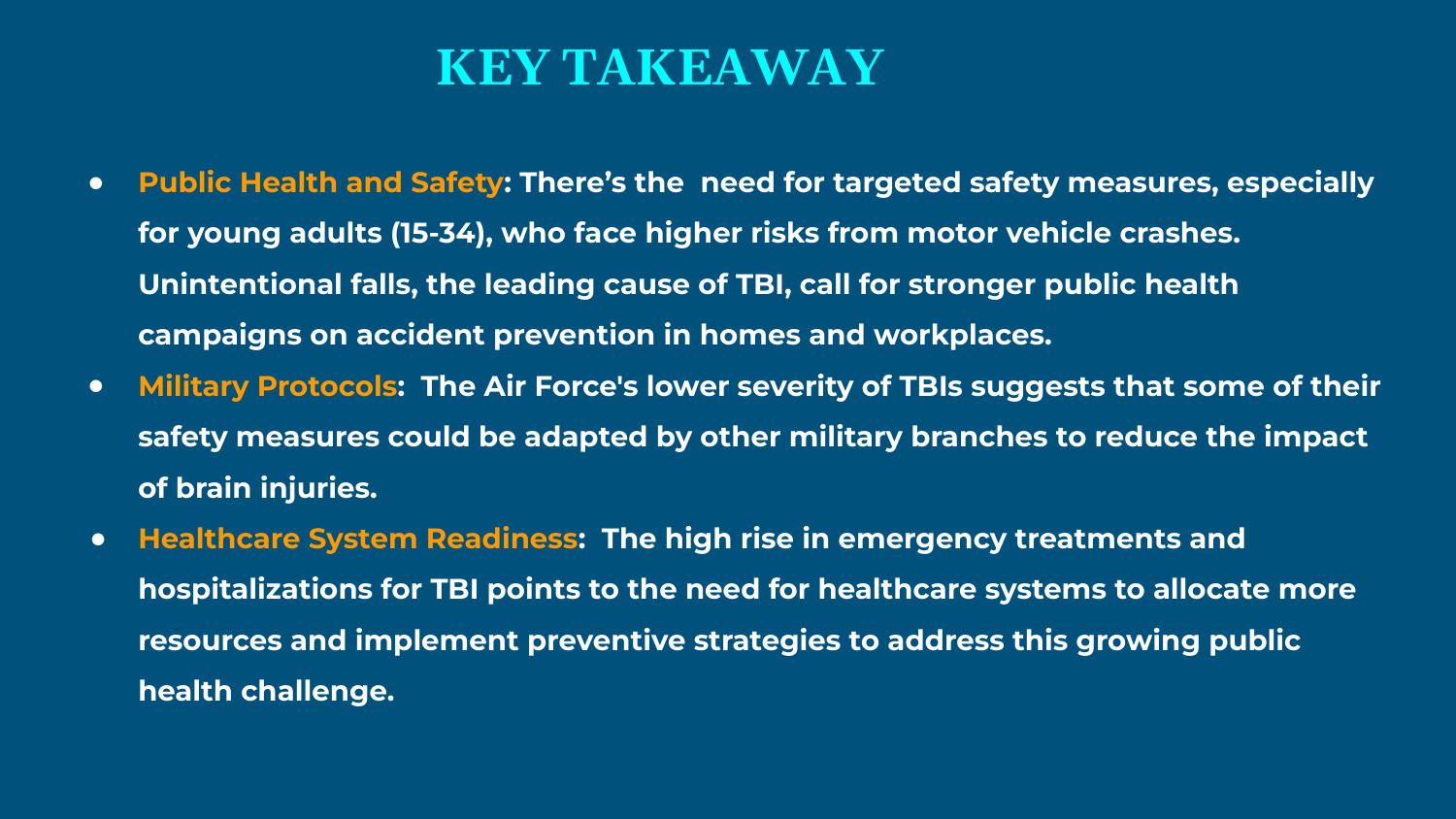

# KEY TAKEAWAY
Public Health and Safety: There’s the  need for targeted safety measures, especially for young adults (15-34), who face higher risks from motor vehicle crashes. Unintentional falls, the leading cause of TBI, call for stronger public health campaigns on accident prevention in homes and workplaces.
Military Protocols:  The Air Force's lower severity of TBIs suggests that some of their safety measures could be adapted by other military branches to reduce the impact of brain injuries.
Healthcare System Readiness:  The high rise in emergency treatments and hospitalizations for TBI points to the need for healthcare systems to allocate more resources and implement preventive strategies to address this growing public health challenge.